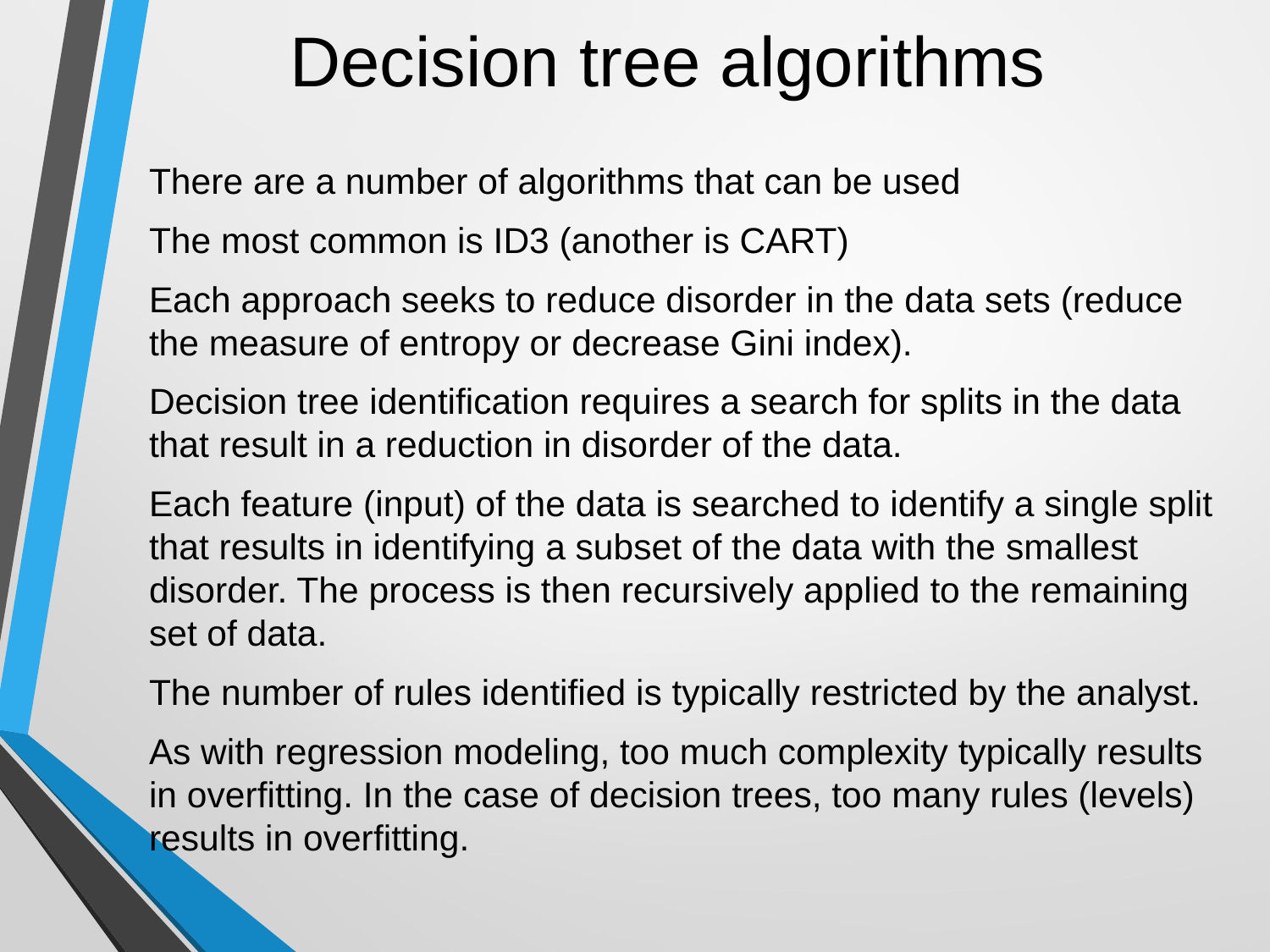

# Decision tree algorithms
There are a number of algorithms that can be used
The most common is ID3 (another is CART)
Each approach seeks to reduce disorder in the data sets (reduce the measure of entropy or decrease Gini index).
Decision tree identification requires a search for splits in the data that result in a reduction in disorder of the data.
Each feature (input) of the data is searched to identify a single split that results in identifying a subset of the data with the smallest disorder. The process is then recursively applied to the remaining set of data.
The number of rules identified is typically restricted by the analyst.
As with regression modeling, too much complexity typically results in overfitting. In the case of decision trees, too many rules (levels) results in overfitting.